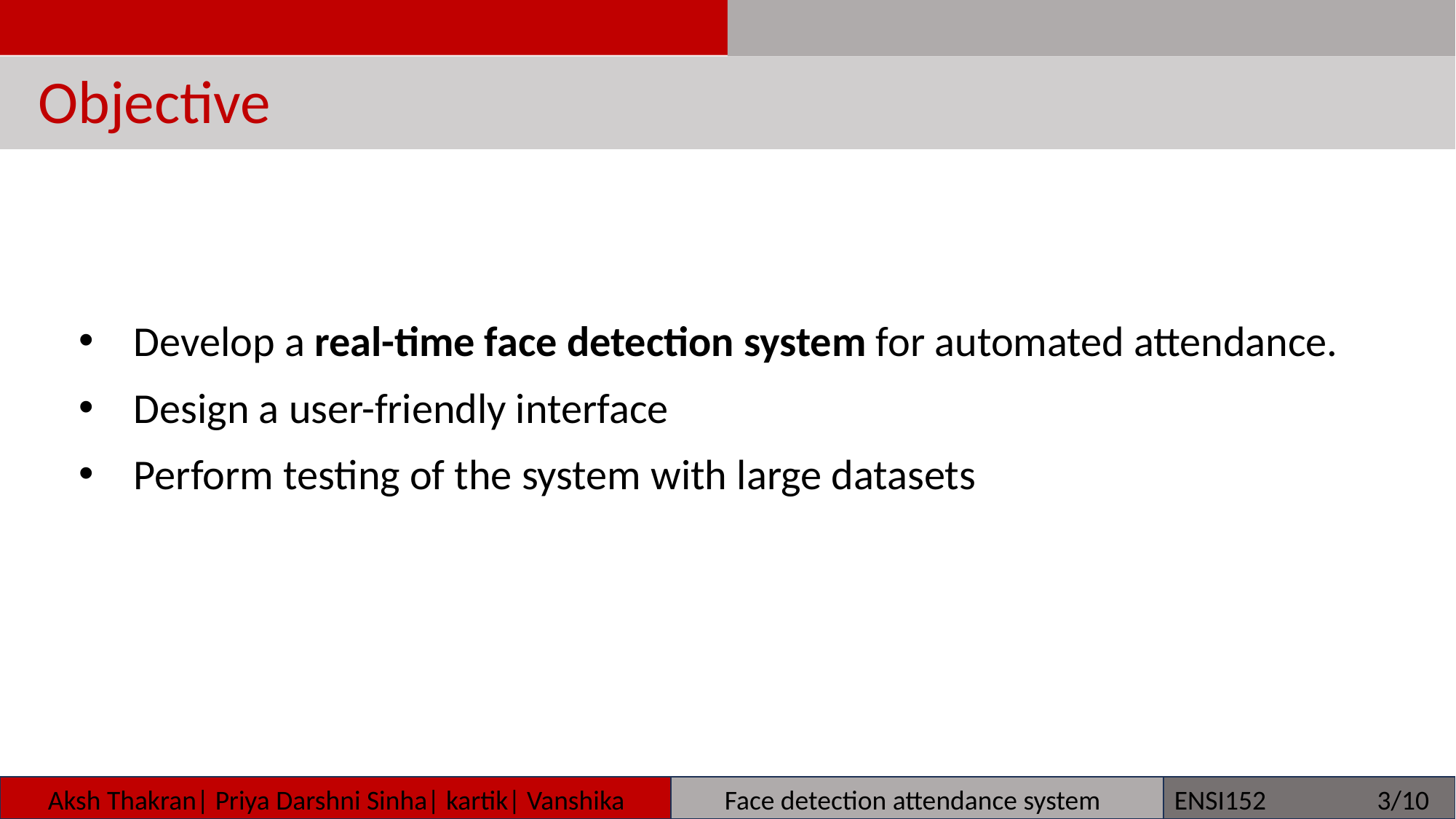

Objective
Develop a real-time face detection system for automated attendance.
Design a user-friendly interface
Perform testing of the system with large datasets

      Aksh Thakran| Priya Darshni Sinha| kartik| Vanshika Yadav

       Face detection attendance system

ENSI152                  3/10